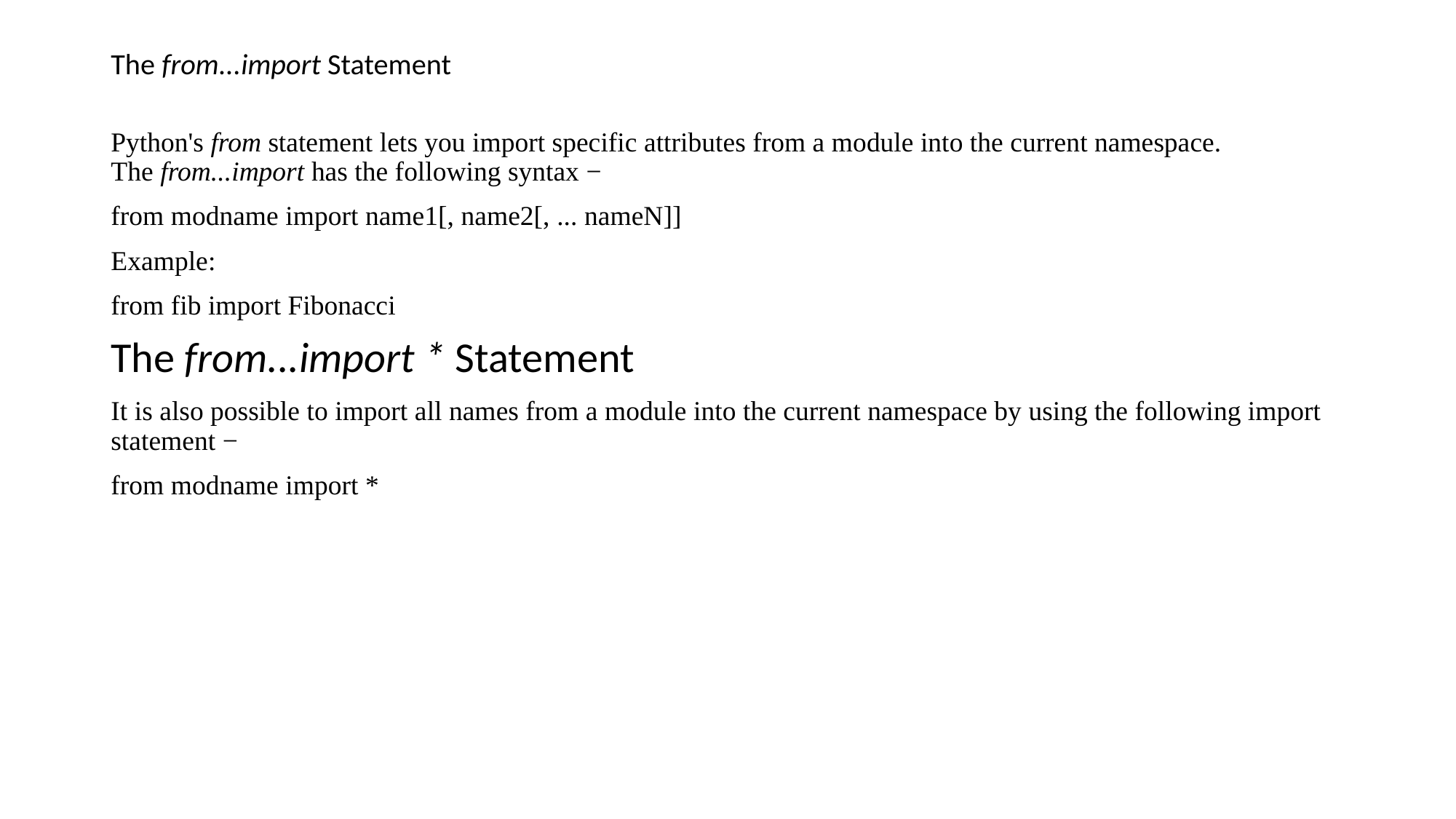

# The from...import Statement
Python's from statement lets you import specific attributes from a module into the current namespace. The from...import has the following syntax −
from modname import name1[, name2[, ... nameN]]
Example:
from fib import Fibonacci
The from...import * Statement
It is also possible to import all names from a module into the current namespace by using the following import statement −
from modname import *